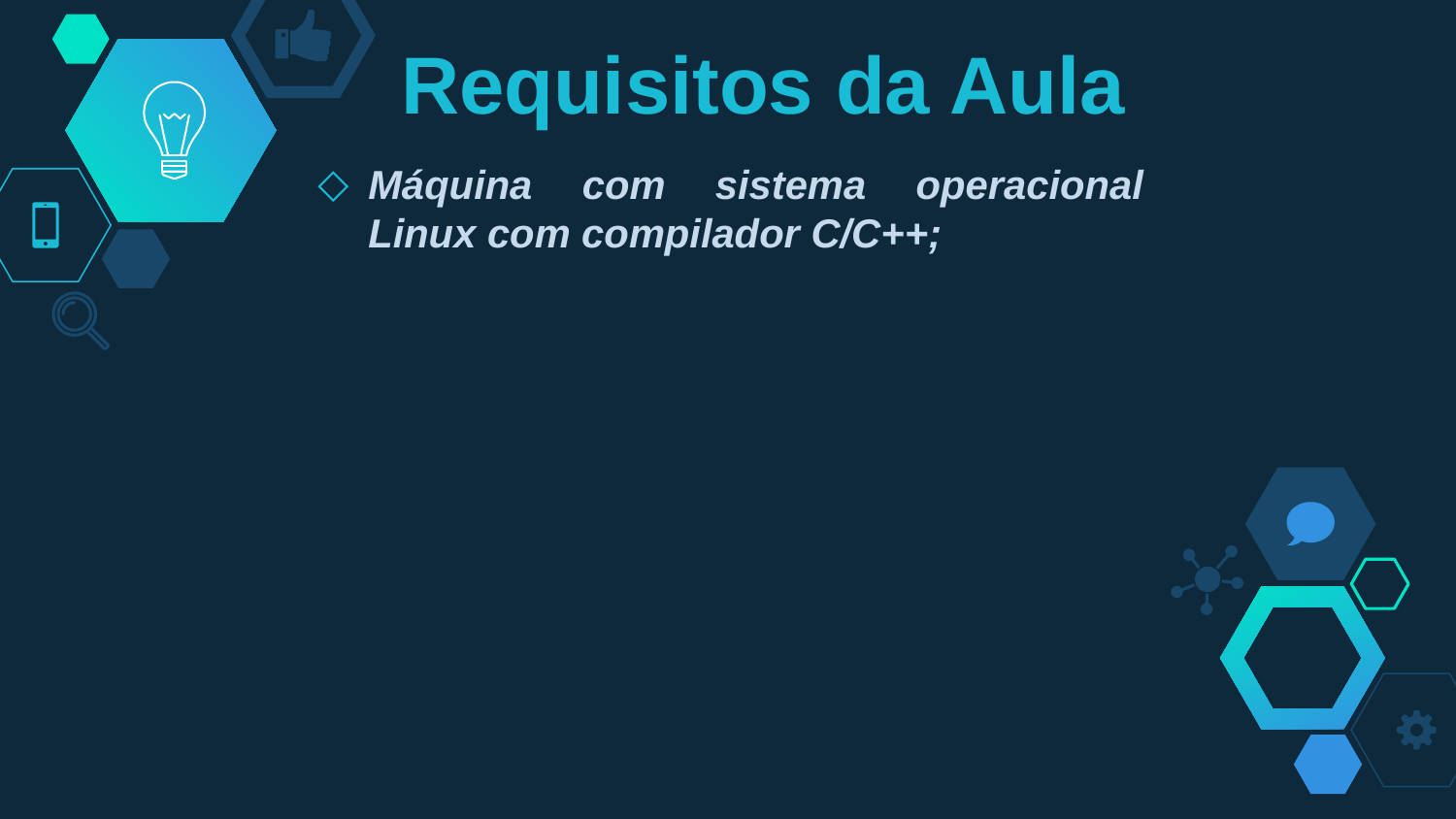

# Requisitos da Aula
Máquina com sistema operacional Linux com compilador C/C++;